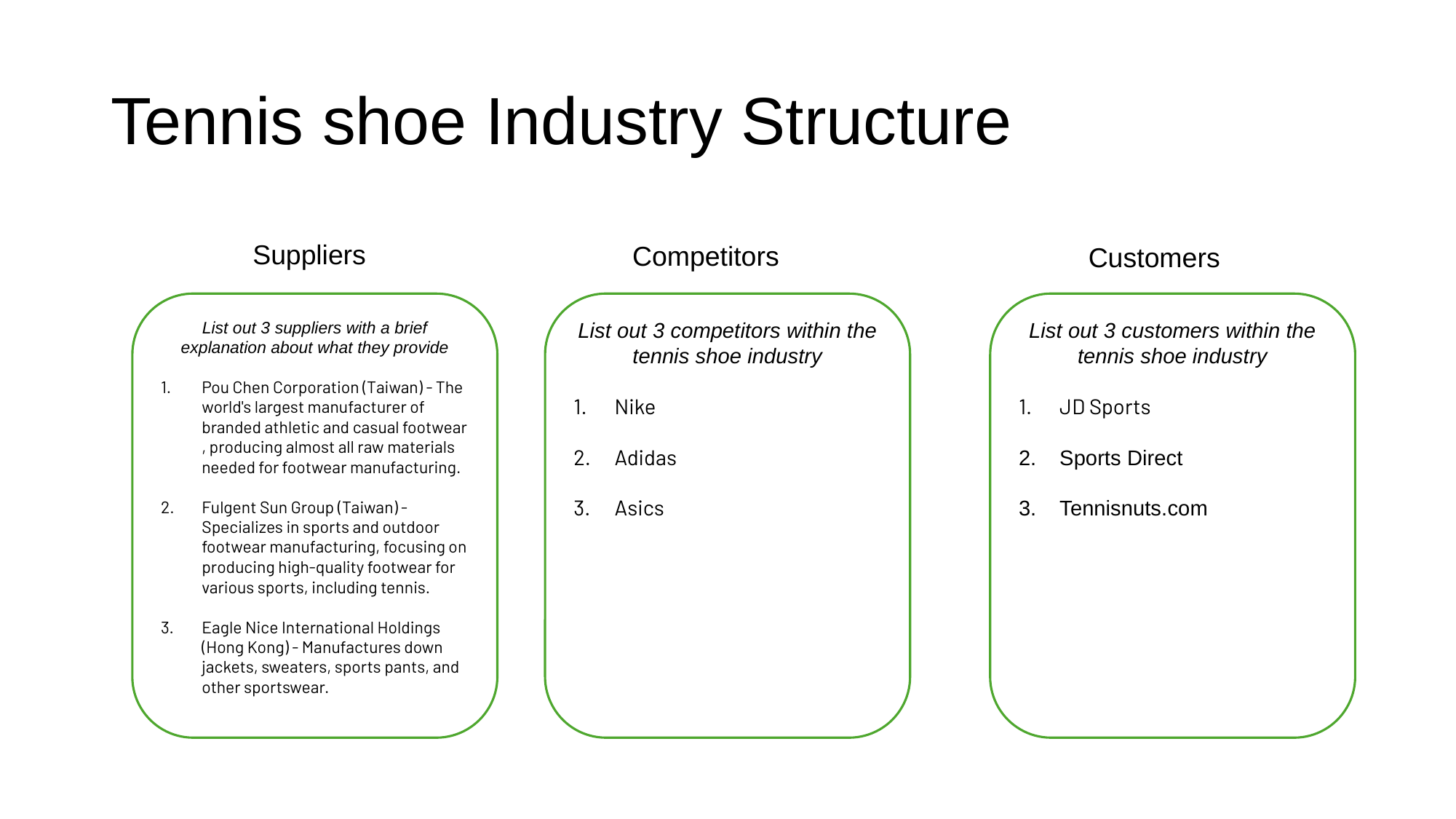

# Tennis shoe Industry Structure
Suppliers
Competitors
Customers
List out 3 suppliers with a brief explanation about what they provide

Pou Chen Corporation (Taiwan) - The world's largest manufacturer of branded athletic and casual footwear , producing almost all raw materials needed for footwear manufacturing.

Fulgent Sun Group (Taiwan) - Specializes in sports and outdoor footwear manufacturing, focusing on producing high-quality footwear for various sports, including tennis.

Eagle Nice International Holdings (Hong Kong) - Manufactures down jackets, sweaters, sports pants, and other sportswear.
List out 3 competitors within the tennis shoe industry

Nike

Adidas

Asics
List out 3 customers within the tennis shoe industry

JD Sports

Sports Direct

Tennisnuts.com